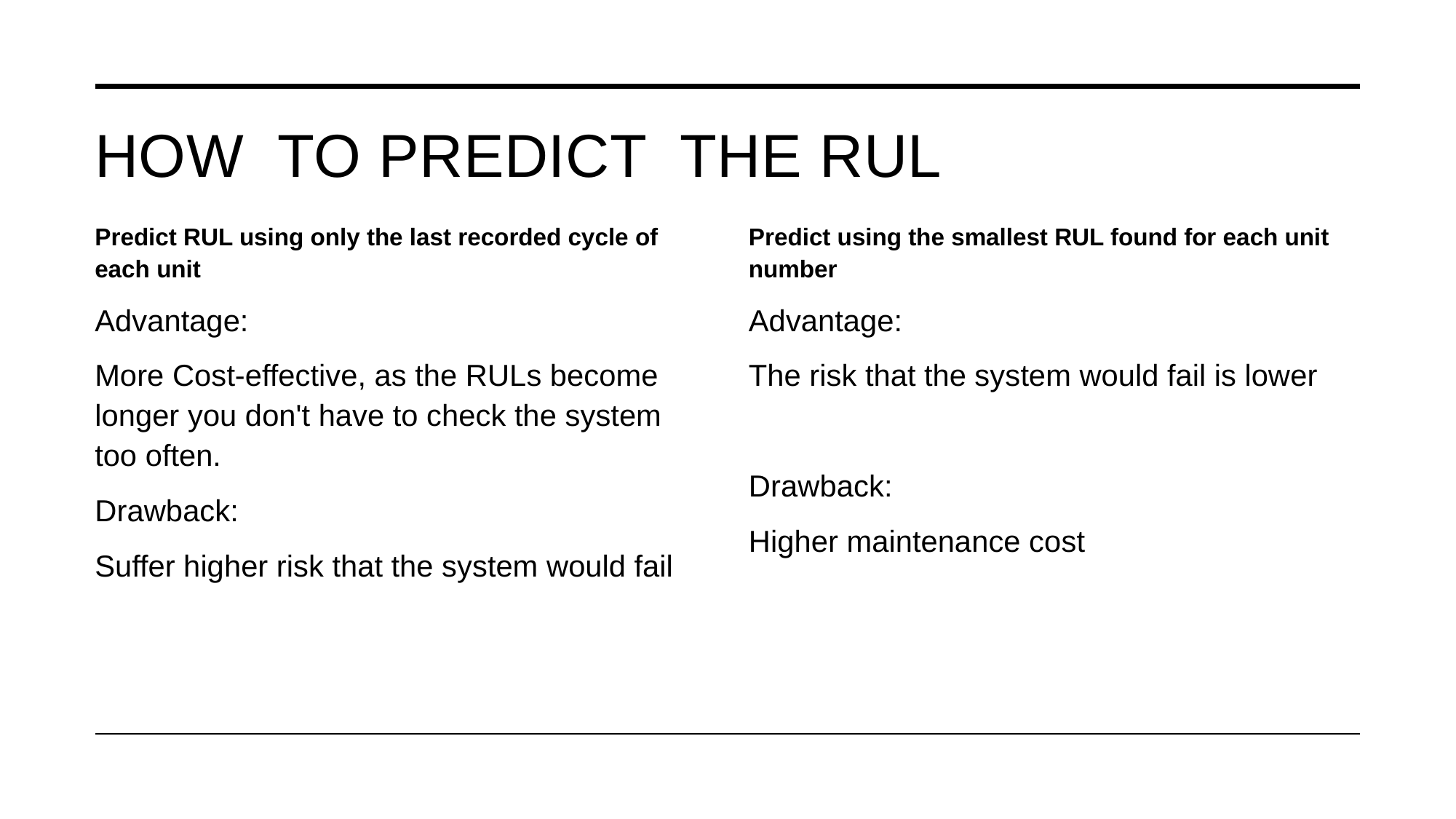

# How  to predict  the RUL

Predict RUL using only the last recorded cycle of each unit
Predict using the smallest RUL found for each unit number
Advantage:
More Cost-effective, as the RULs become longer you don't have to check the system too often.
Drawback:
Suffer higher risk that the system would fail
Advantage:
The risk that the system would fail is lower

Drawback:
Higher maintenance cost